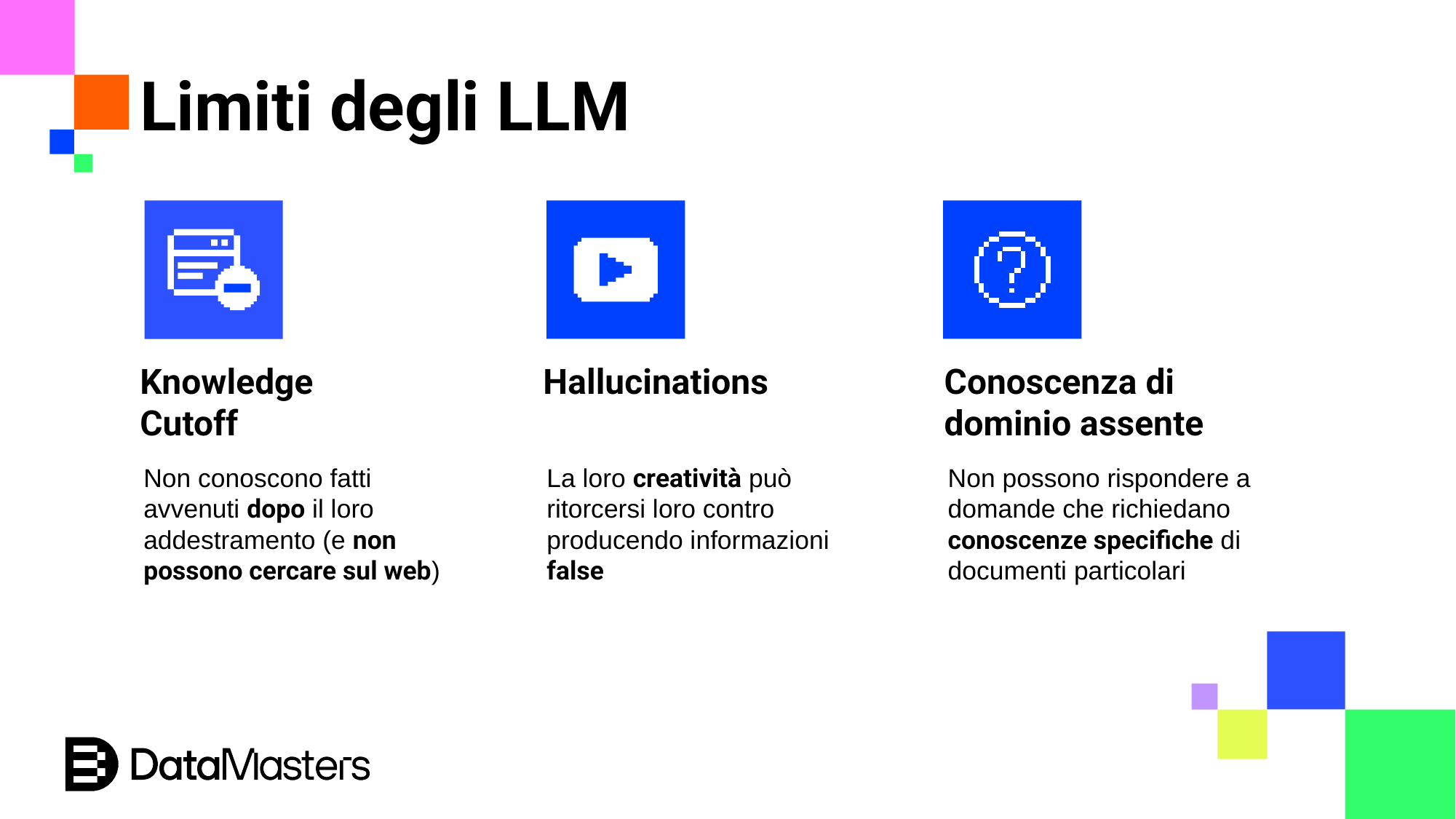

Limiti degli LLM

Knowledge
Cutoff
Hallucinations
Conoscenza di dominio assente
Non conoscono fatti avvenuti dopo il loro addestramento (e non possono cercare sul web)
La loro creatività può ritorcersi loro contro producendo informazioni false
Non possono rispondere a domande che richiedano conoscenze specifiche di documenti particolari